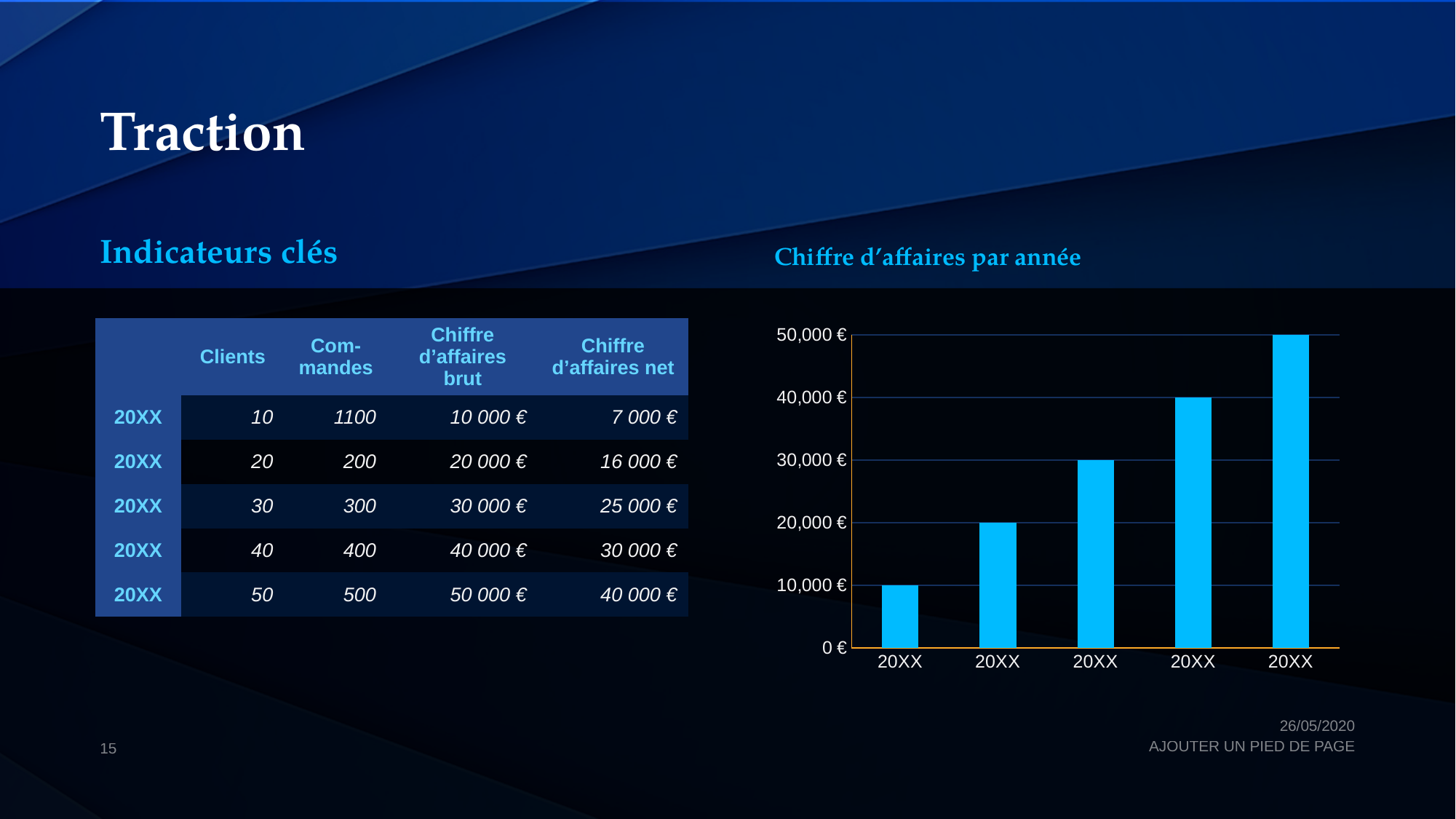

# Traction
Chiffre d’affaires par année
Indicateurs clés
|  | Clients | Com-mandes | Chiffre d’affaires brut | Chiffre d’affaires net |
| --- | --- | --- | --- | --- |
| 20XX | 10 | 1100 | 10 000 € | 7 000 € |
| 20XX | 20 | 200 | 20 000 € | 16 000 € |
| 20XX | 30 | 300 | 30 000 € | 25 000 € |
| 20XX | 40 | 400 | 40 000 € | 30 000 € |
| 20XX | 50 | 500 | 50 000 € | 40 000 € |

### Chart

| Category | Series 1 | Series 2 | Series 3 |
|---|---|---|---|
| 20XX | 10000.0 | None | None |
| 20XX | 20000.0 | None | None |
| 20XX | 30000.0 | None | None |
| 20XX | 40000.0 | None | None |
| 20XX | 50000.0 | None | None |
26/05/2020
15
AJOUTER UN PIED DE PAGE